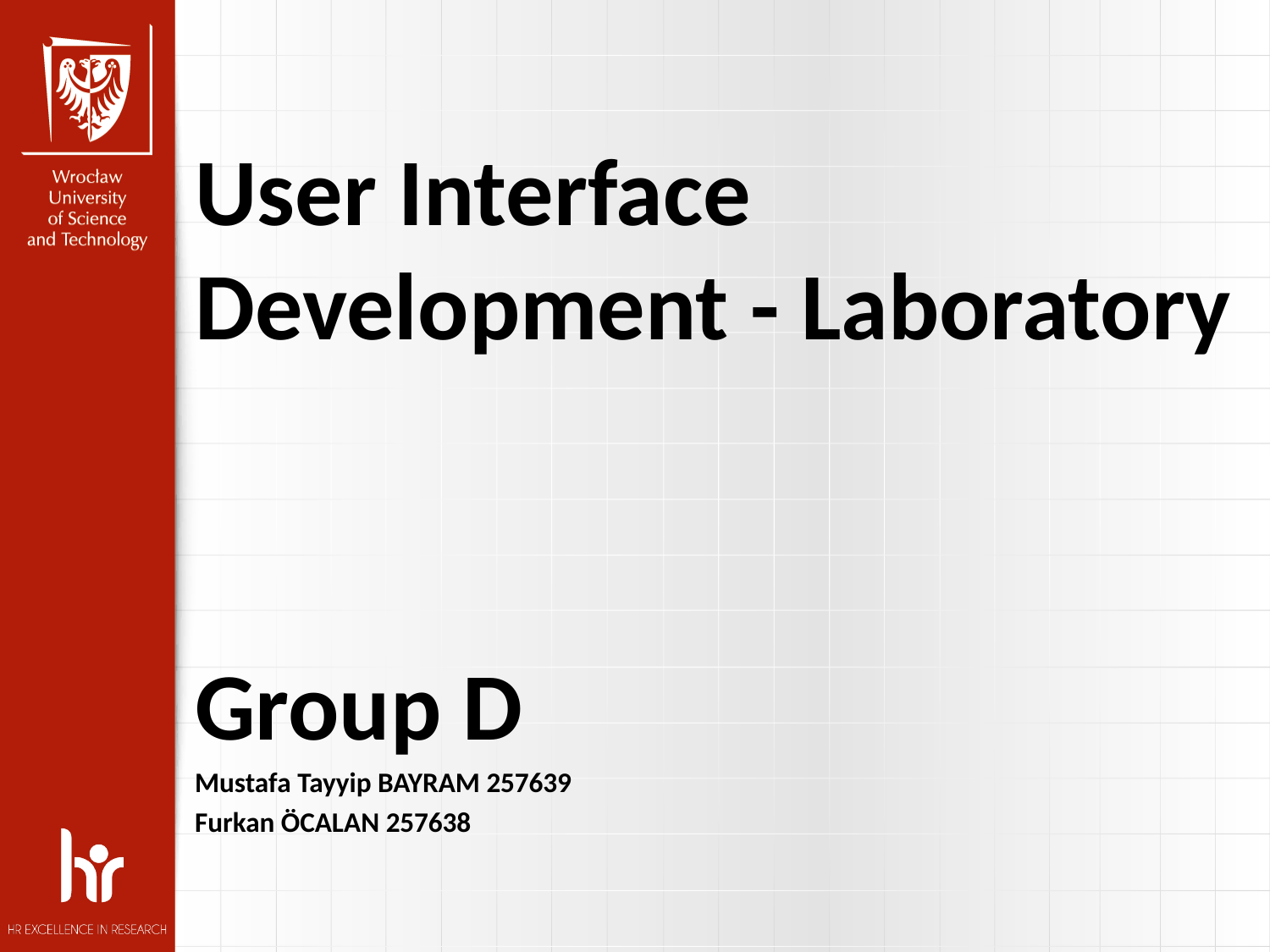

User Interface Development - Laboratory

Group D
Mustafa Tayyip BAYRAM 257639
Furkan ÖCALAN 257638